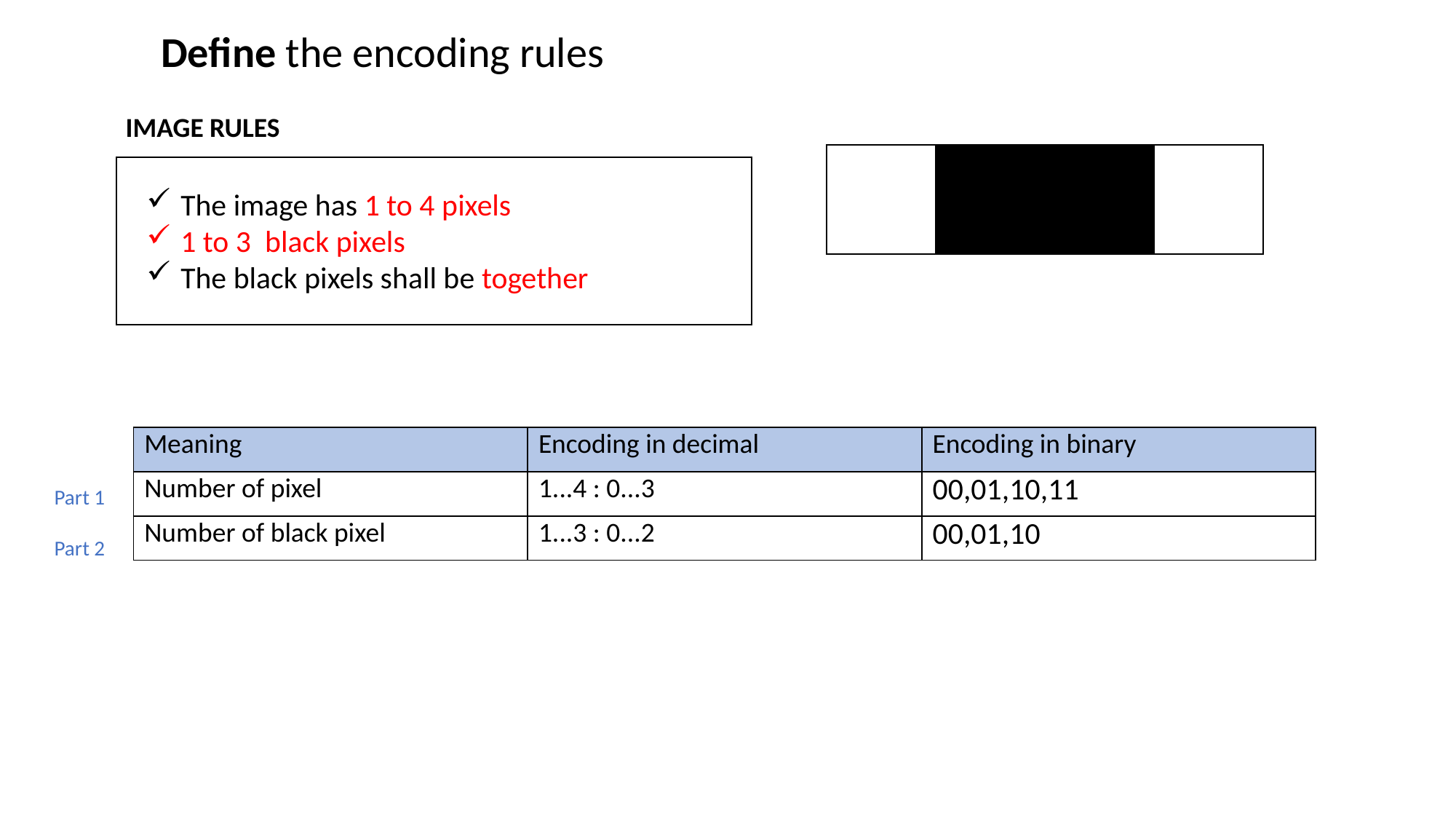

Define the encoding rules
IMAGE RULES

The image has 1 to 4 pixels
1 to 3  black pixels
The black pixels shall be together
| Meaning | Encoding in decimal | Encoding in binary |
| --- | --- | --- |
| Number of pixel | 1...4 : 0...3 | 00,01,10,11 |
| Number of black pixel | 1...3 : 0...2 | 00,01,10 |
Part 1
Part 2